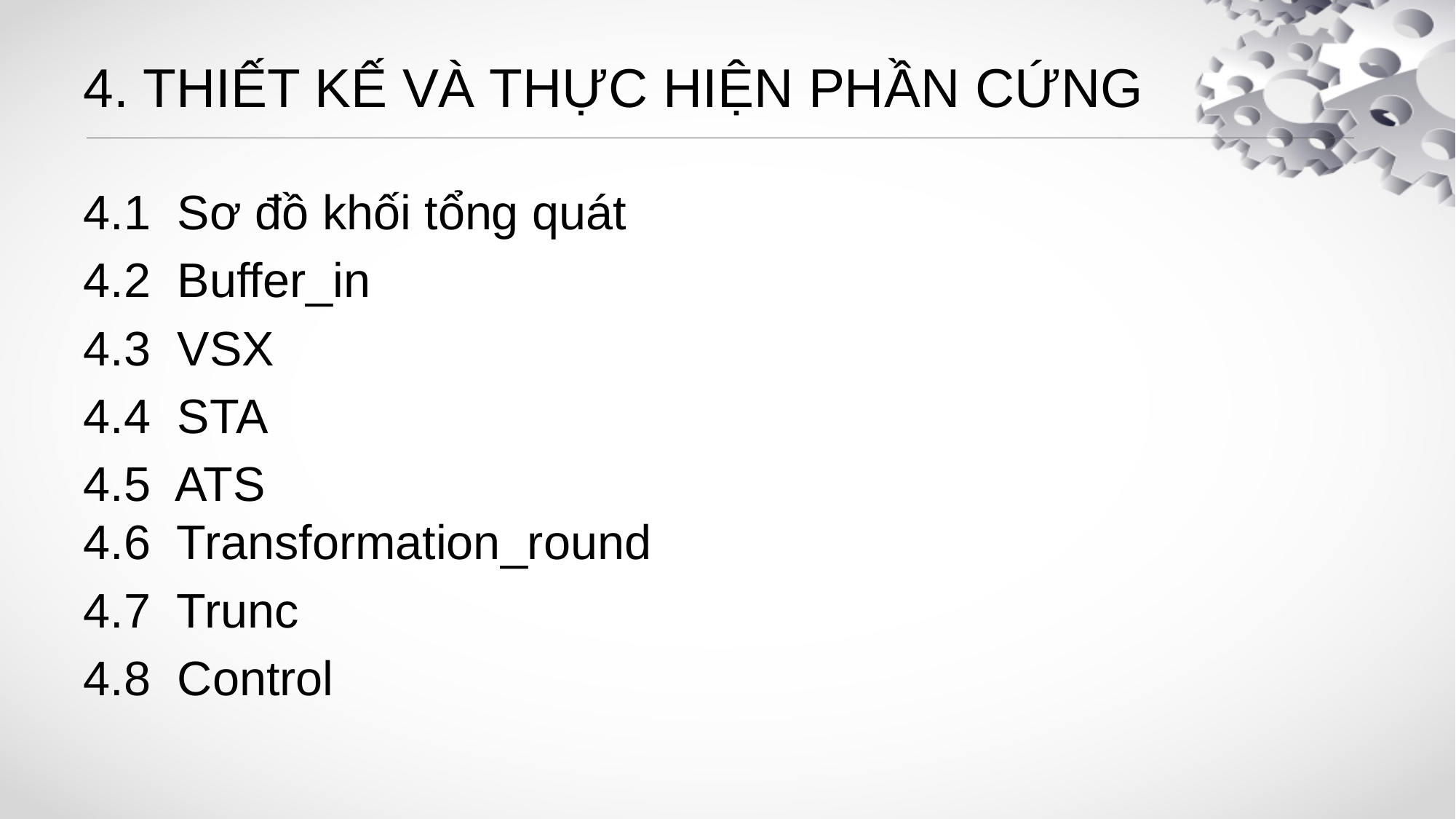

# 4. THIẾT KẾ VÀ THỰC HIỆN PHẦN CỨNG
4.1  Sơ đồ khối tổng quát
4.2  Buffer_in
4.3  VSX
4.4  STA
4.5  ATS
4.6  Transformation_round
4.7  Trunc
4.8  Control